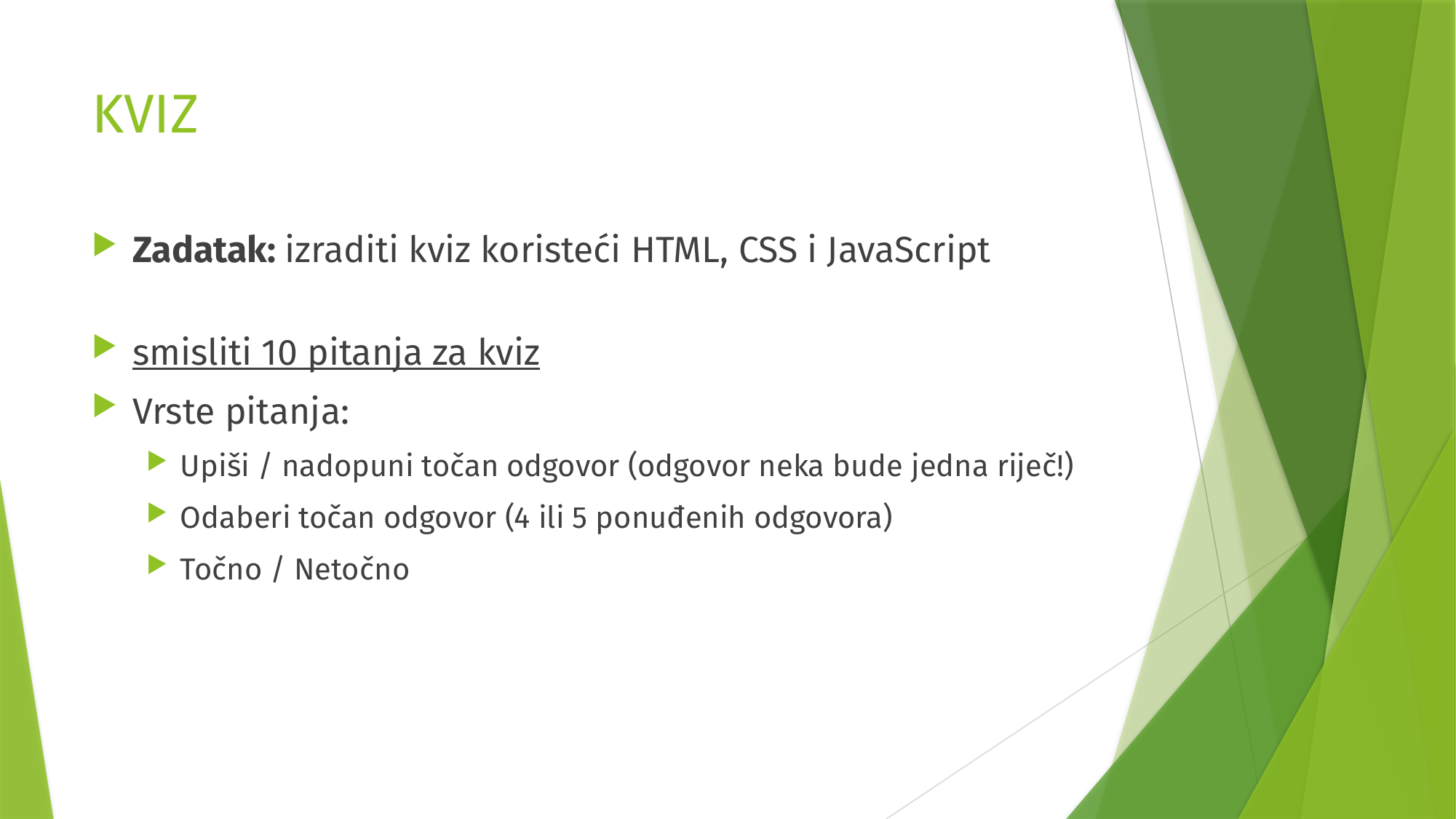

# KVIZ
Zadatak: izraditi kviz koristeći HTML, CSS i JavaScript
smisliti 10 pitanja za kviz
Vrste pitanja:
Upiši / nadopuni točan odgovor (odgovor neka bude jedna riječ!)
Odaberi točan odgovor (4 ili 5 ponuđenih odgovora)
Točno / Netočno